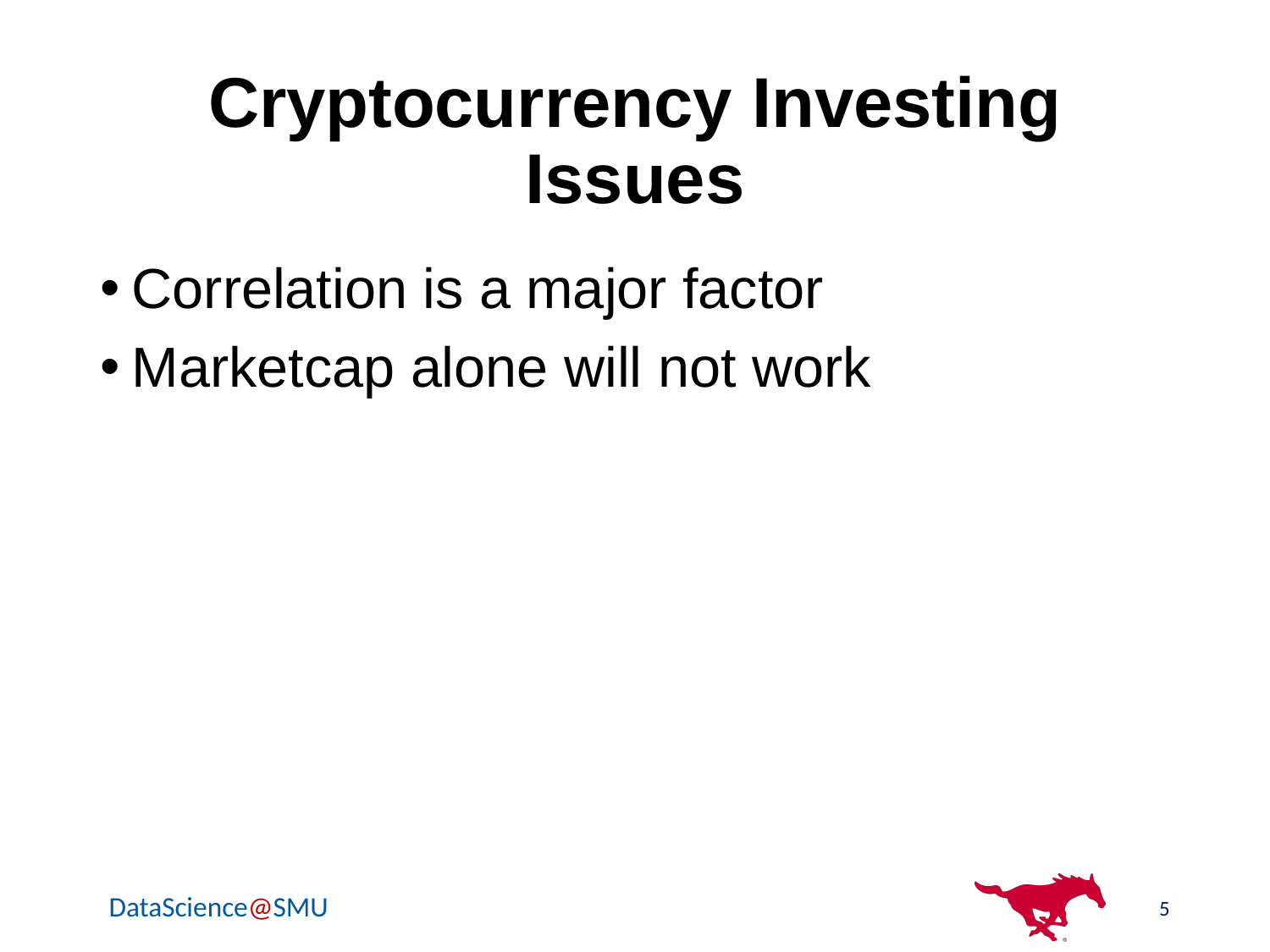

# Cryptocurrency Investing Issues
Correlation is a major factor
Marketcap alone will not work

5